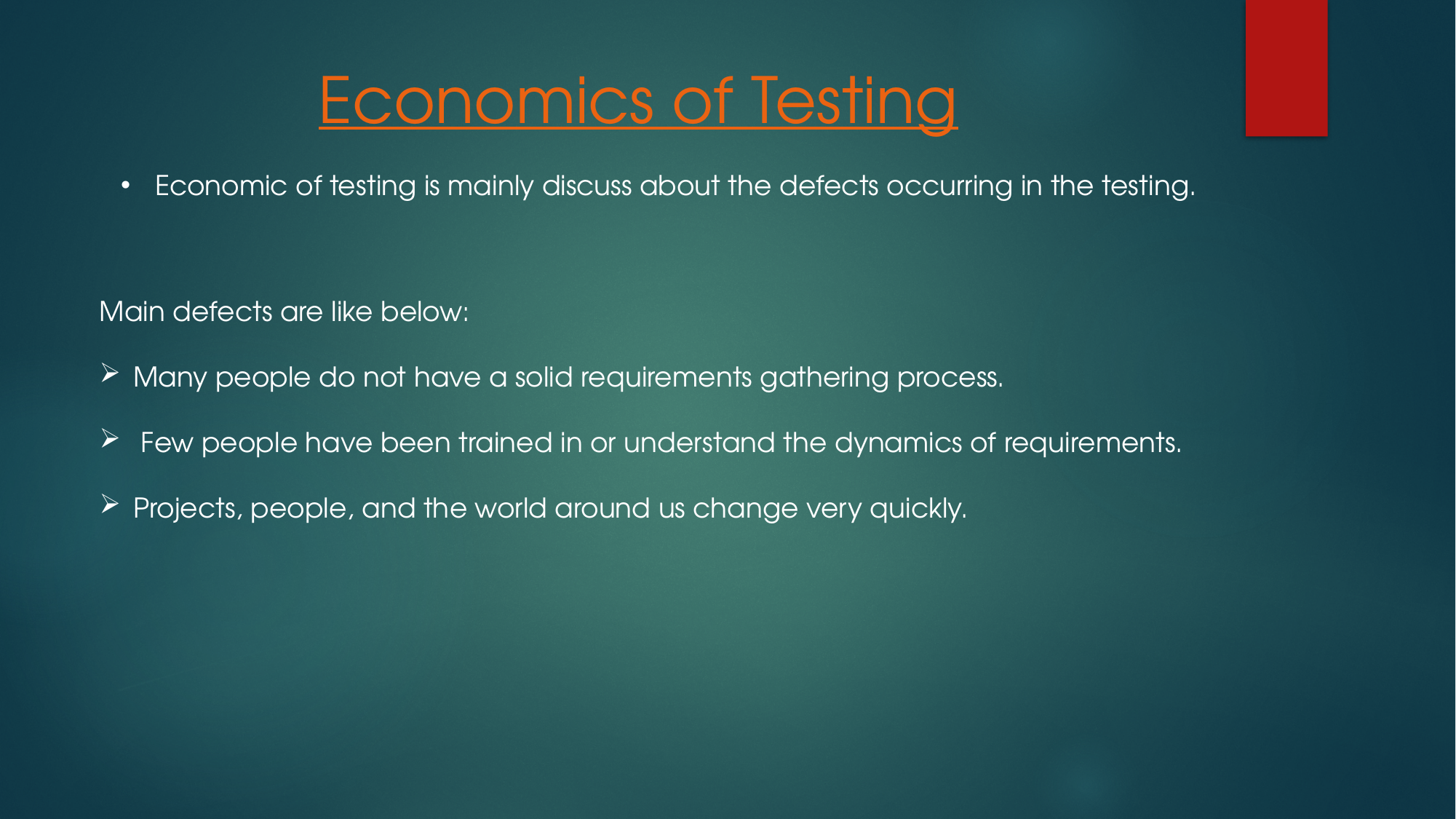

# Economics of Testing
Economic of testing is mainly discuss about the defects occurring in the testing.
Main defects are like below:

Many people do not have a solid requirements gathering process.

 Few people have been trained in or understand the dynamics of requirements.

Projects, people, and the world around us change very quickly.